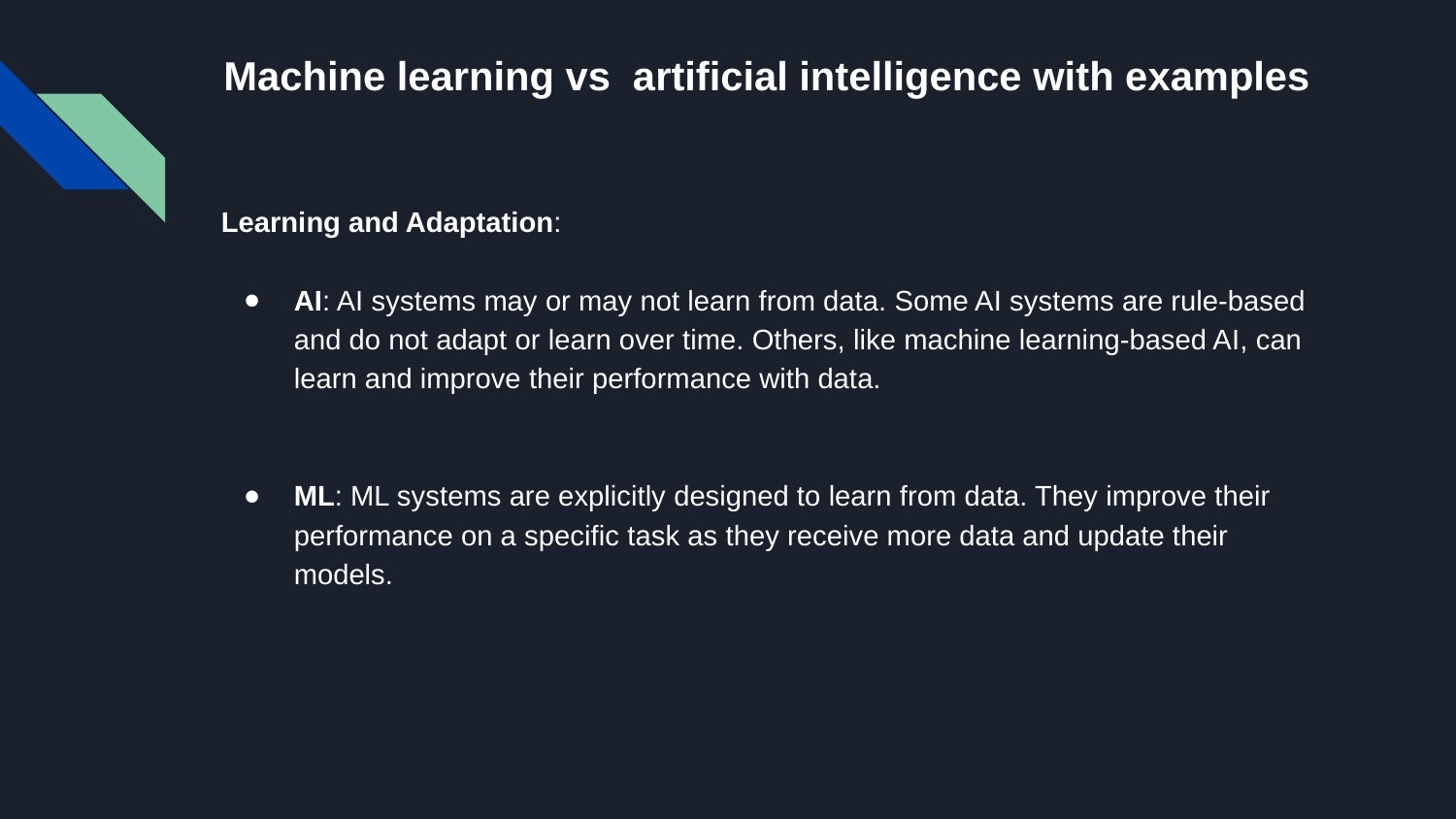

# Machine learning vs  artificial intelligence with examples

Learning and Adaptation:

AI: AI systems may or may not learn from data. Some AI systems are rule-based and do not adapt or learn over time. Others, like machine learning-based AI, can learn and improve their performance with data.

ML: ML systems are explicitly designed to learn from data. They improve their performance on a specific task as they receive more data and update their models.